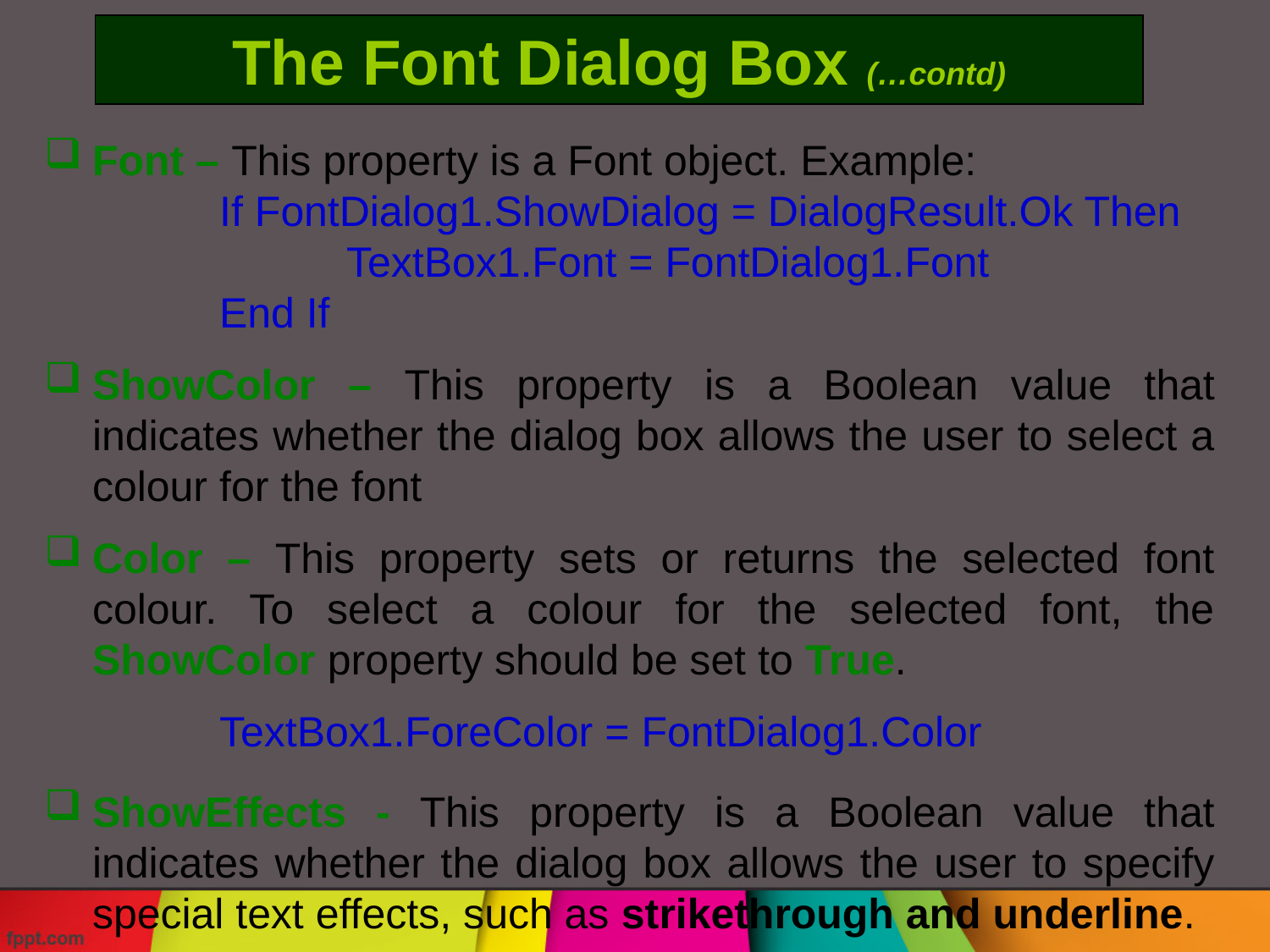

The Font Dialog Box (…contd)
Font – This property is a Font object. Example:
		If FontDialog1.ShowDialog = DialogResult.Ok Then
			TextBox1.Font = FontDialog1.Font
		End If

ShowColor – This property is a Boolean value that indicates whether the dialog box allows the user to select a colour for the font
Color – This property sets or returns the selected font colour. To select a colour for the selected font, the ShowColor property should be set to True.
		TextBox1.ForeColor = FontDialog1.Color

ShowEffects - This property is a Boolean value that indicates whether the dialog box allows the user to specify special text effects, such as strikethrough and underline.